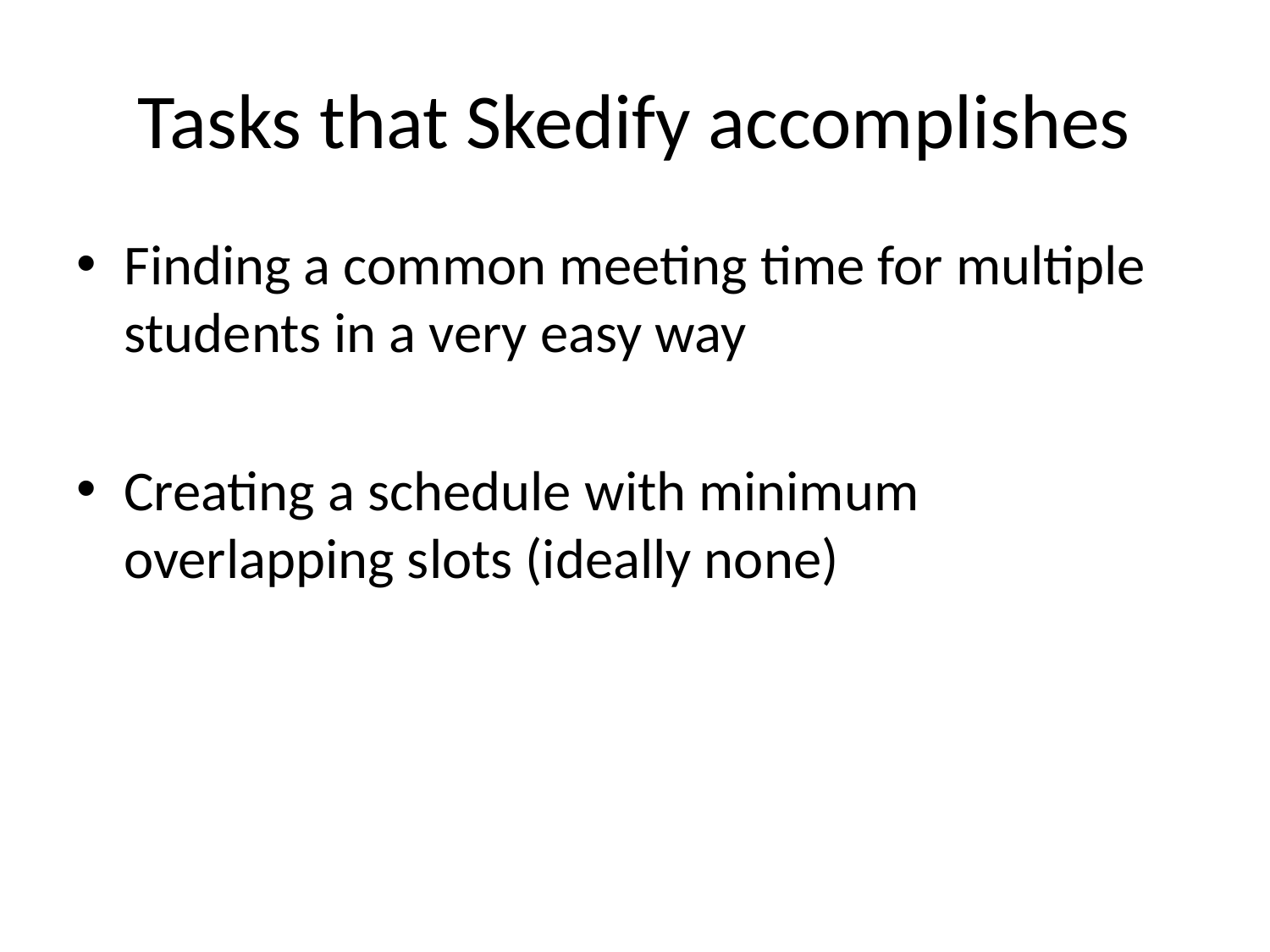

# Tasks that Skedify accomplishes
Finding a common meeting time for multiple students in a very easy way

Creating a schedule with minimum overlapping slots (ideally none)